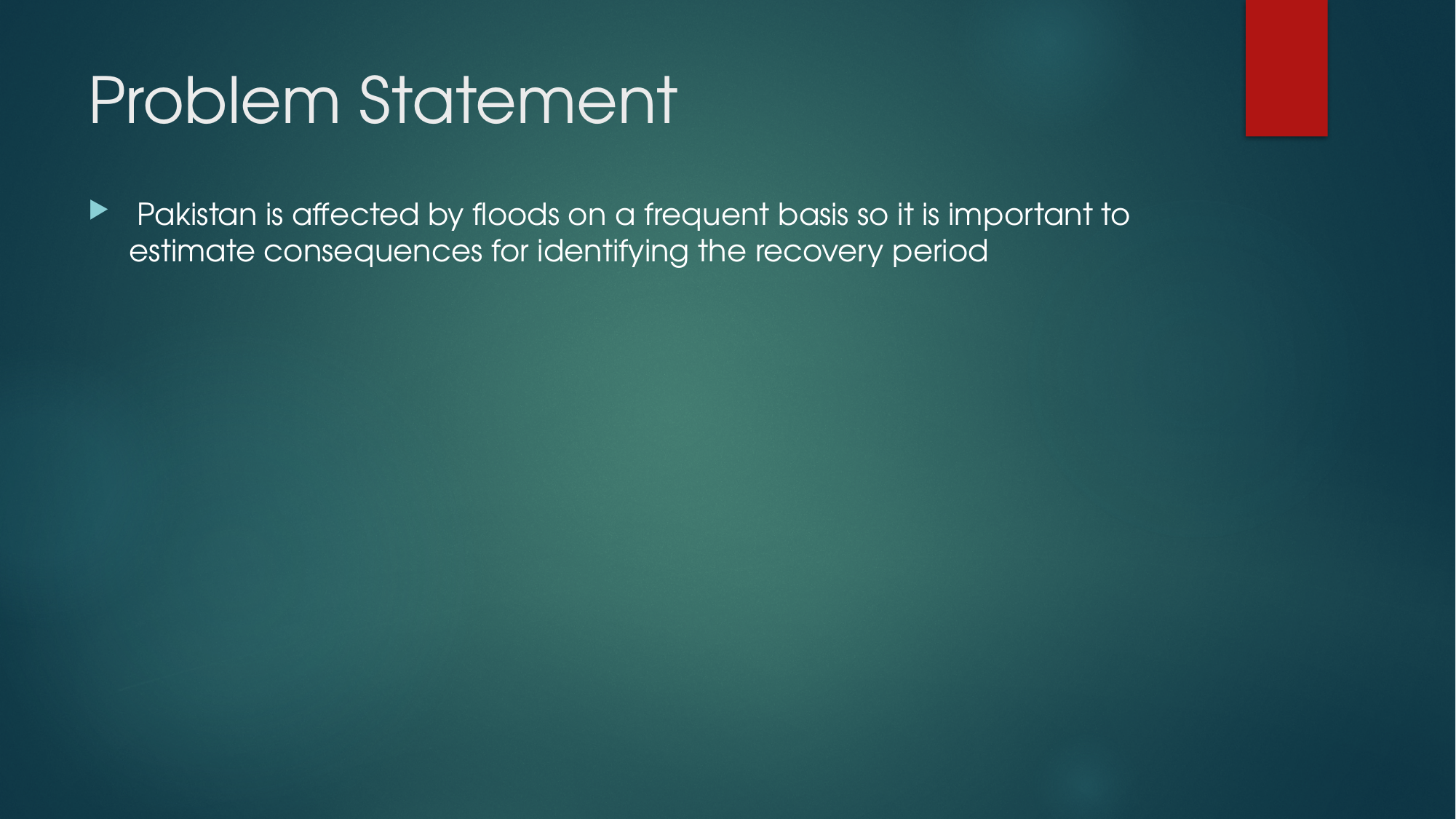

# Problem Statement
 Pakistan is affected by floods on a frequent basis so it is important to estimate consequences for identifying the recovery period